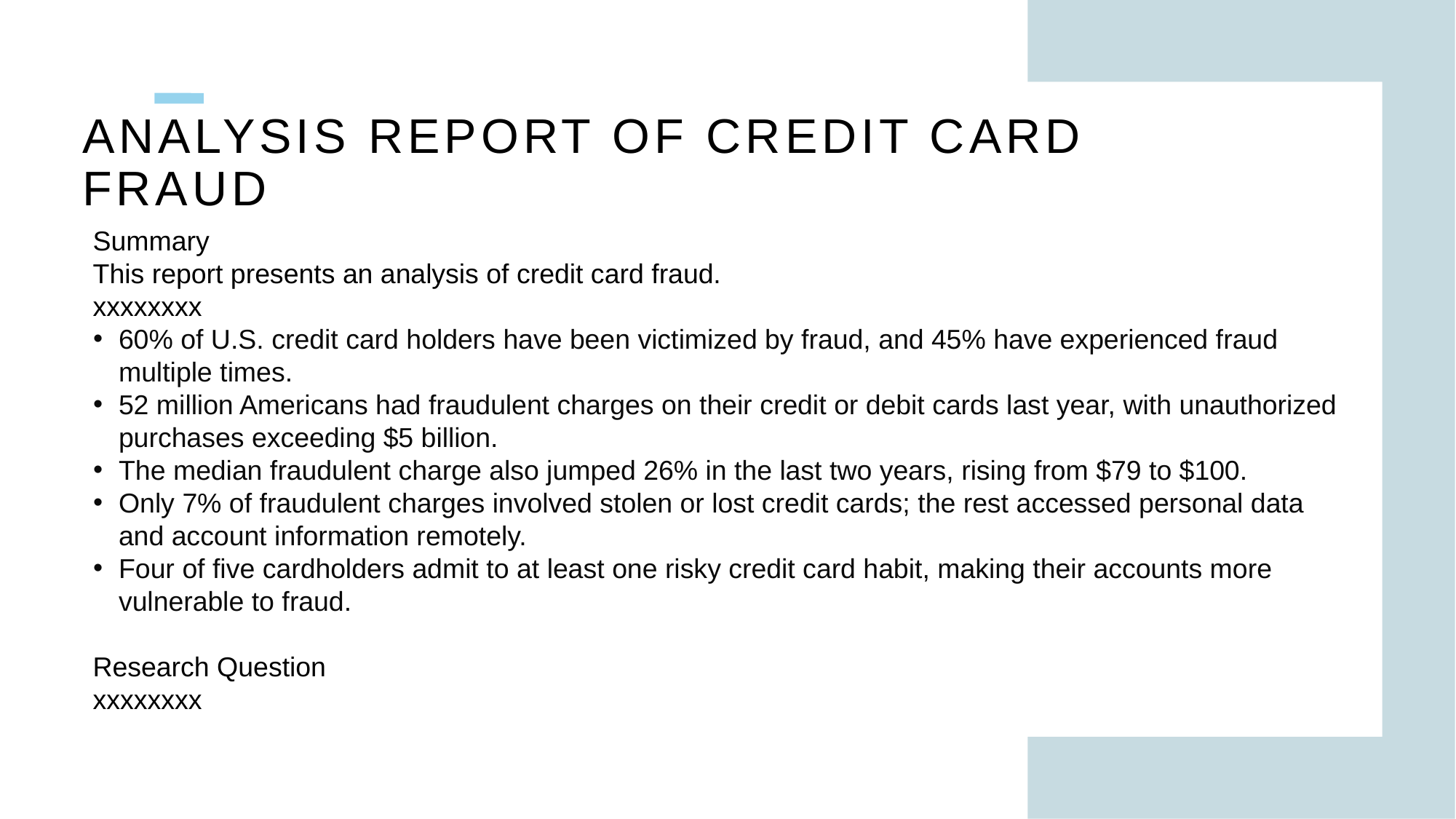

Analysis report of credit card fraud
Summary
This report presents an analysis of credit card fraud.
xxxxxxxx
60% of U.S. credit card holders have been victimized by fraud, and 45% have experienced fraud multiple times.
52 million Americans had fraudulent charges on their credit or debit cards last year, with unauthorized purchases exceeding $5 billion.
The median fraudulent charge also jumped 26% in the last two years, rising from $79 to $100.
Only 7% of fraudulent charges involved stolen or lost credit cards; the rest accessed personal data and account information remotely.
Four of five cardholders admit to at least one risky credit card habit, making their accounts more vulnerable to fraud.

Research Question
xxxxxxxx